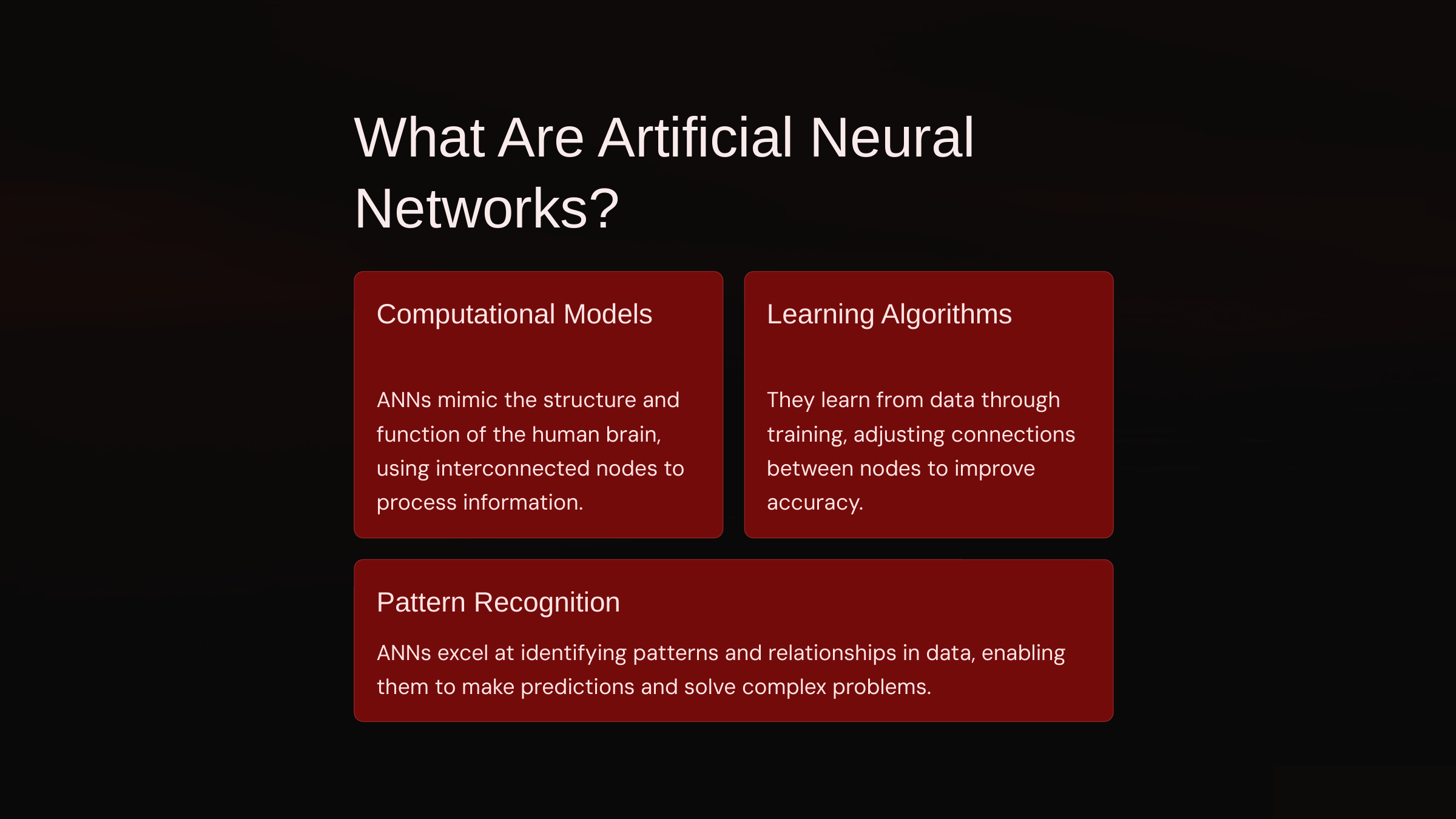

What Are Artificial Neural Networks?

Computational Models
Learning Algorithms
ANNs mimic the structure and function of the human brain, using interconnected nodes to process information.
They learn from data through training, adjusting connections between nodes to improve accuracy.

Pattern Recognition
ANNs excel at identifying patterns and relationships in data, enabling them to make predictions and solve complex problems.